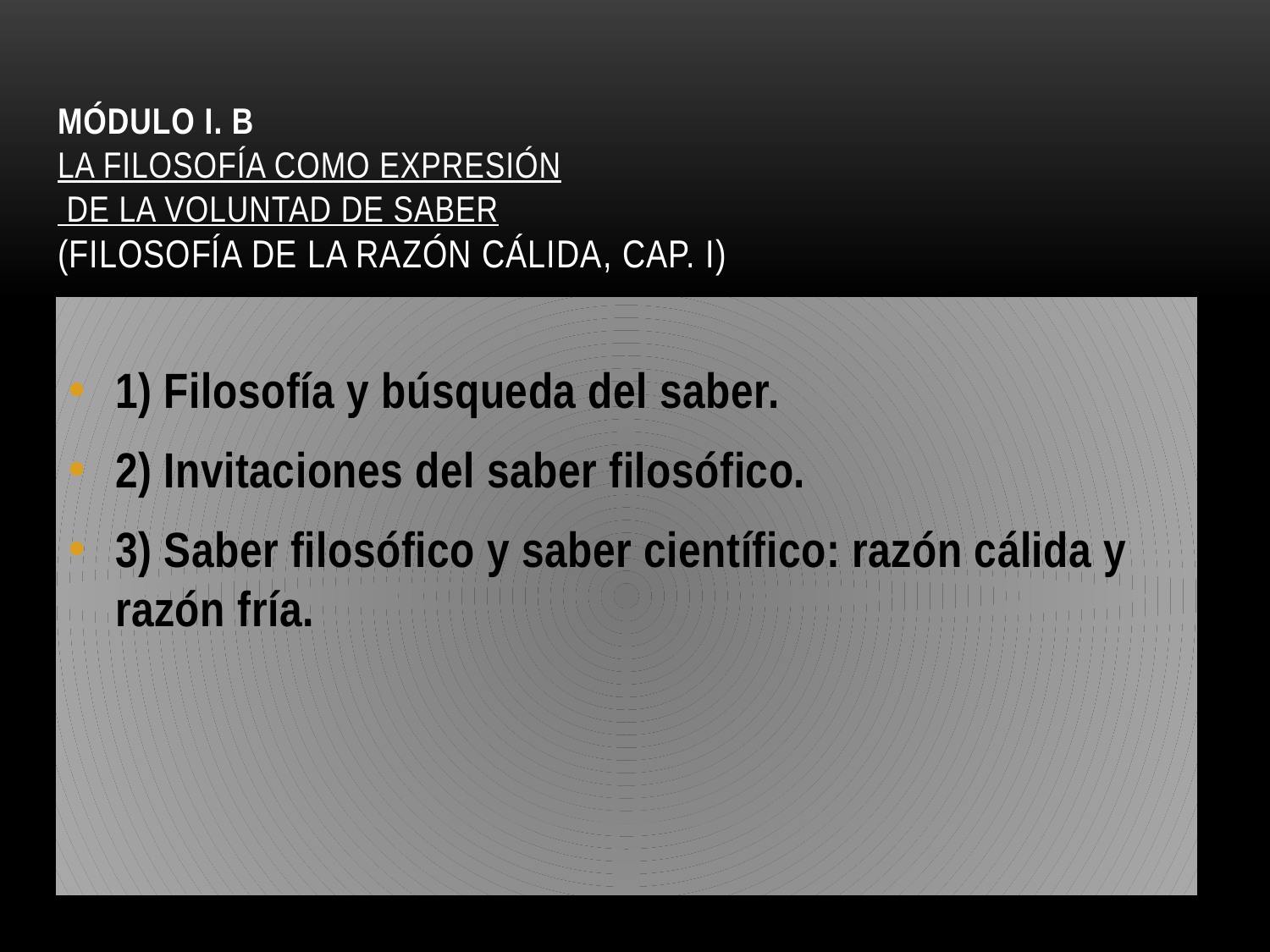

# módulo I. B LA FILOSOFÍA COMO EXPRESIÓN DE LA VOLUNTAD DE SABER (Filosofía de la Razón Cálida, Cap. I)

1) Filosofía y búsqueda del saber.
2) Invitaciones del saber filosófico.
3) Saber filosófico y saber científico: razón cálida y razón fría.